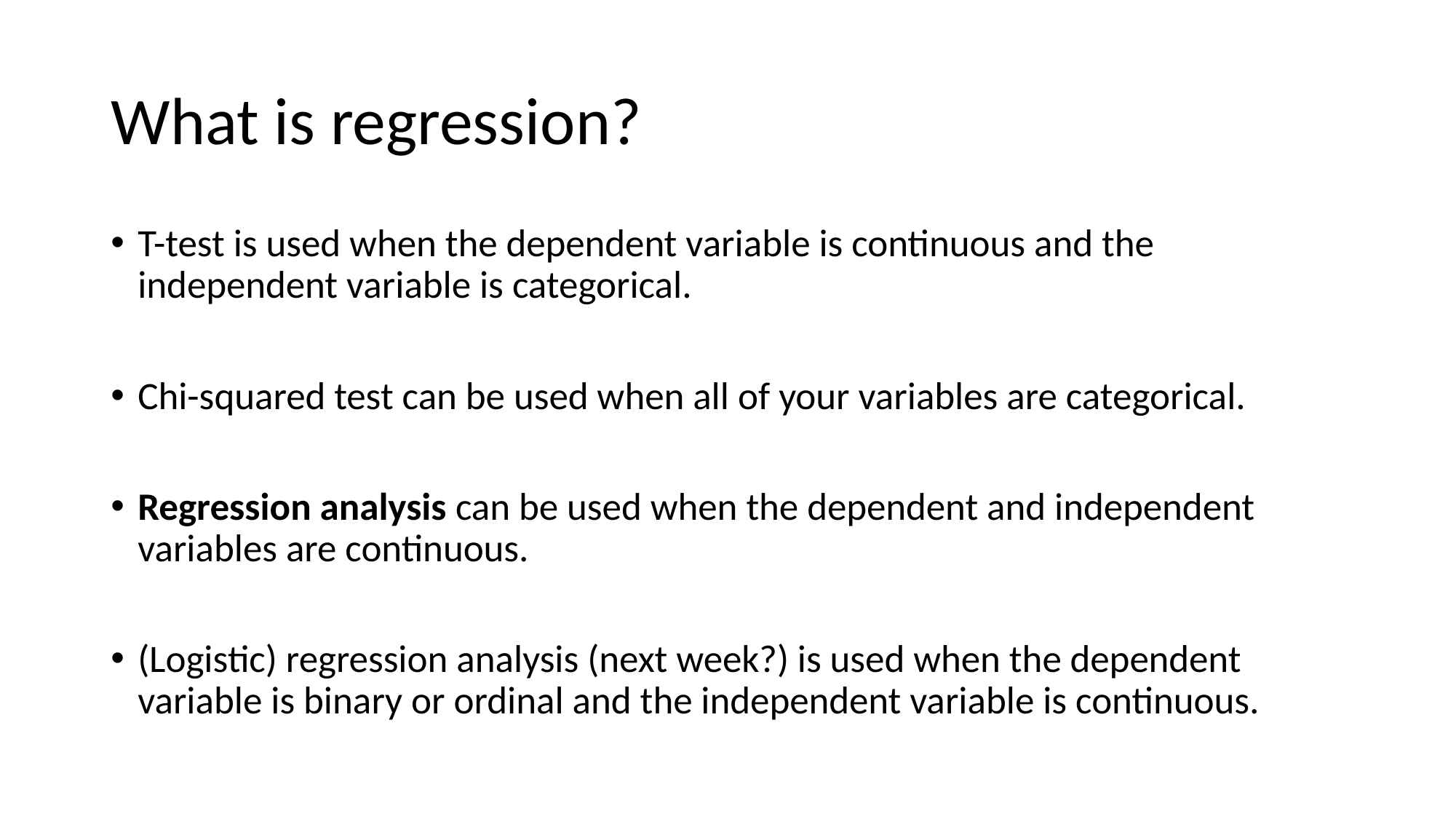

# What is regression?
T-test is used when the dependent variable is continuous and the independent variable is categorical.

Chi-squared test can be used when all of your variables are categorical.

Regression analysis can be used when the dependent and independent variables are continuous.

(Logistic) regression analysis (next week?) is used when the dependent variable is binary or ordinal and the independent variable is continuous.